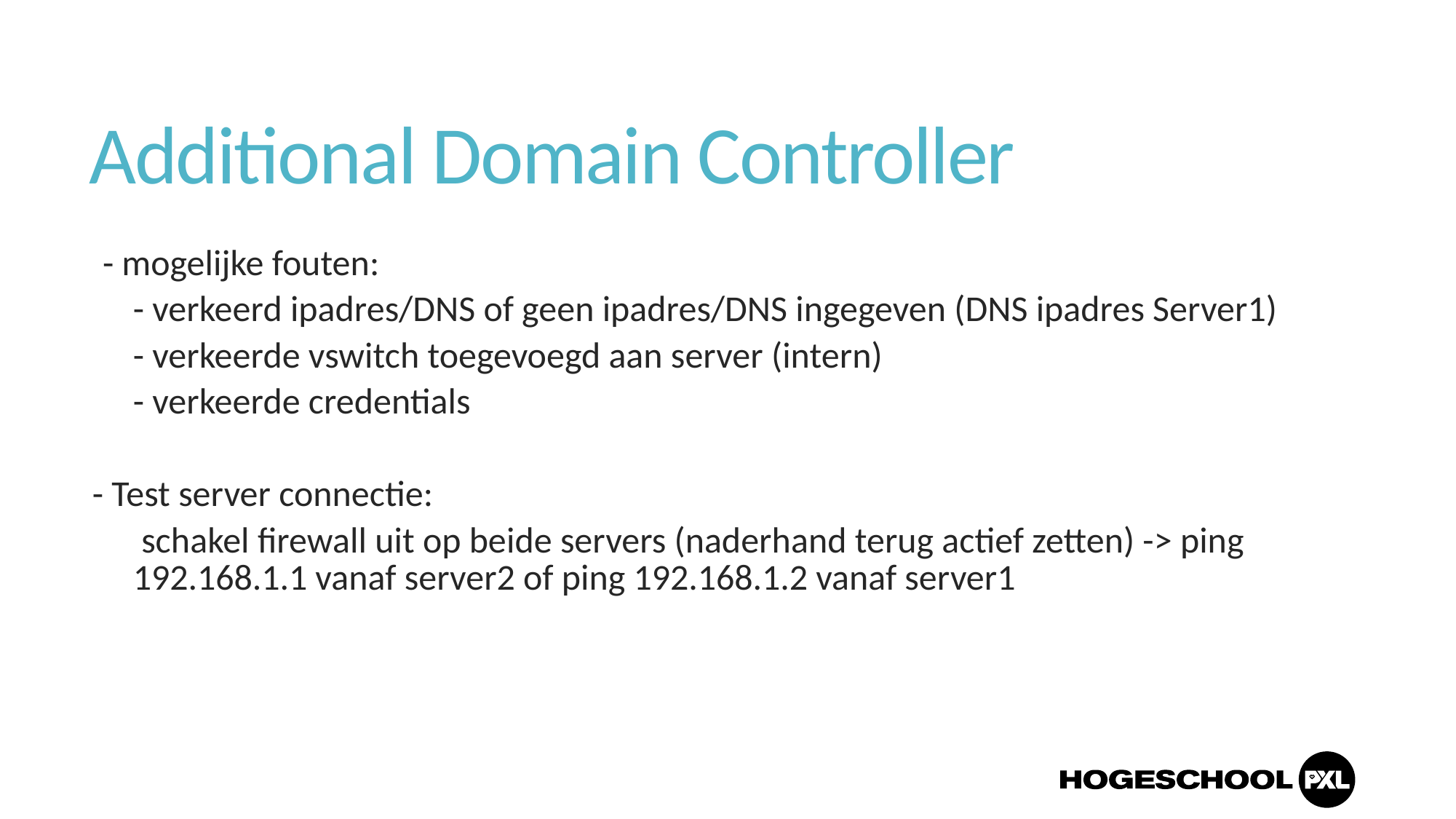

# Additional Domain Controller
- mogelijke fouten:
- verkeerd ipadres/DNS of geen ipadres/DNS ingegeven (DNS ipadres Server1)
- verkeerde vswitch toegevoegd aan server (intern)
- verkeerde credentials

- Test server connectie:
 schakel firewall uit op beide servers (naderhand terug actief zetten) -> ping 192.168.1.1 vanaf server2 of ping 192.168.1.2 vanaf server1